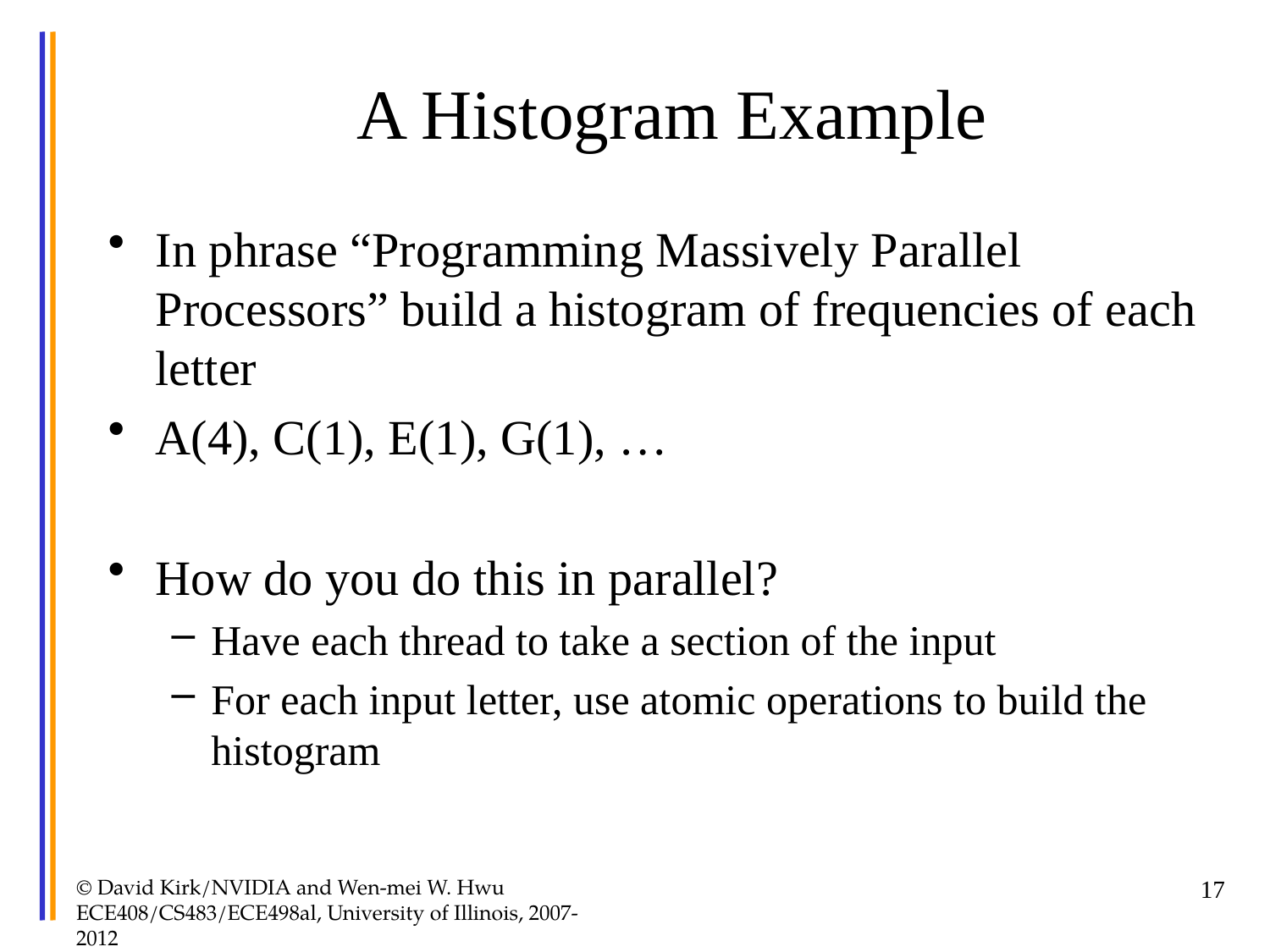

# A Histogram Example
In phrase “Programming Massively Parallel Processors” build a histogram of frequencies of each letter
A(4), C(1), E(1), G(1), …
How do you do this in parallel?
Have each thread to take a section of the input
For each input letter, use atomic operations to build the histogram
© David Kirk/NVIDIA and Wen-mei W. Hwu  ECE408/CS483/ECE498al, University of Illinois, 2007-2012
17